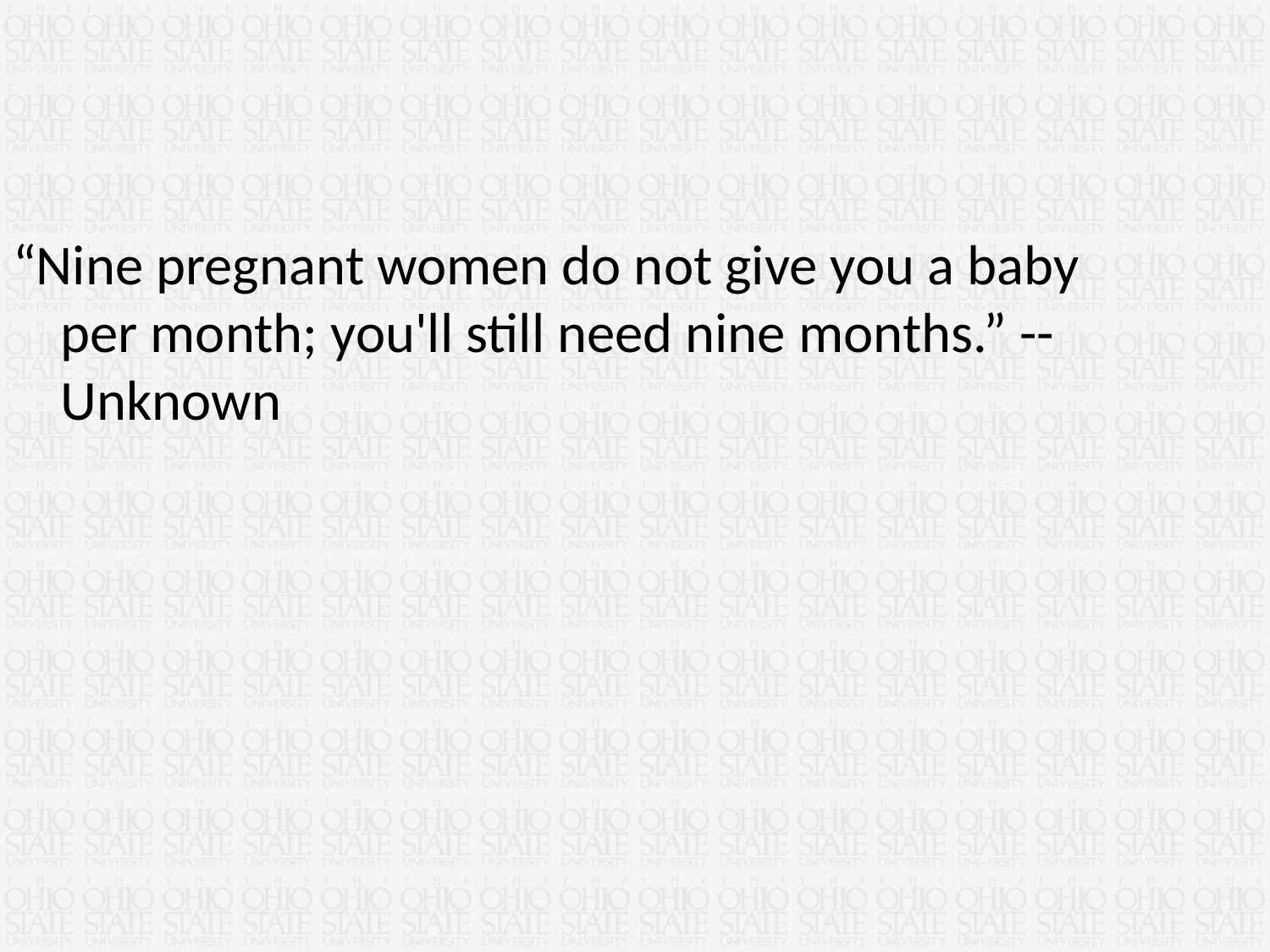

“Nine pregnant women do not give you a baby per month; you'll still need nine months.” -- Unknown